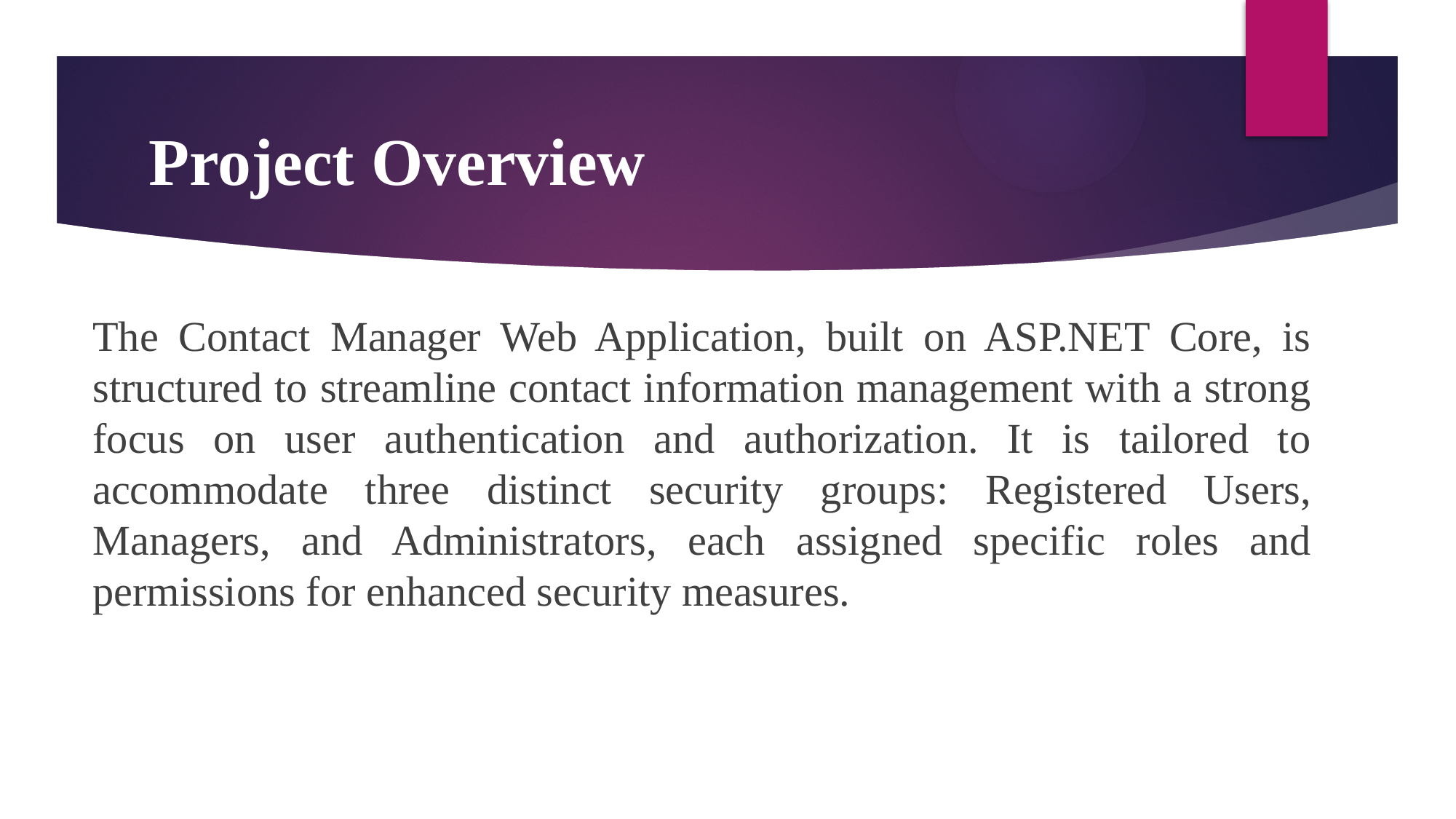

# Project Overview
The Contact Manager Web Application, built on ASP.NET Core, is structured to streamline contact information management with a strong focus on user authentication and authorization. It is tailored to accommodate three distinct security groups: Registered Users, Managers, and Administrators, each assigned specific roles and permissions for enhanced security measures.